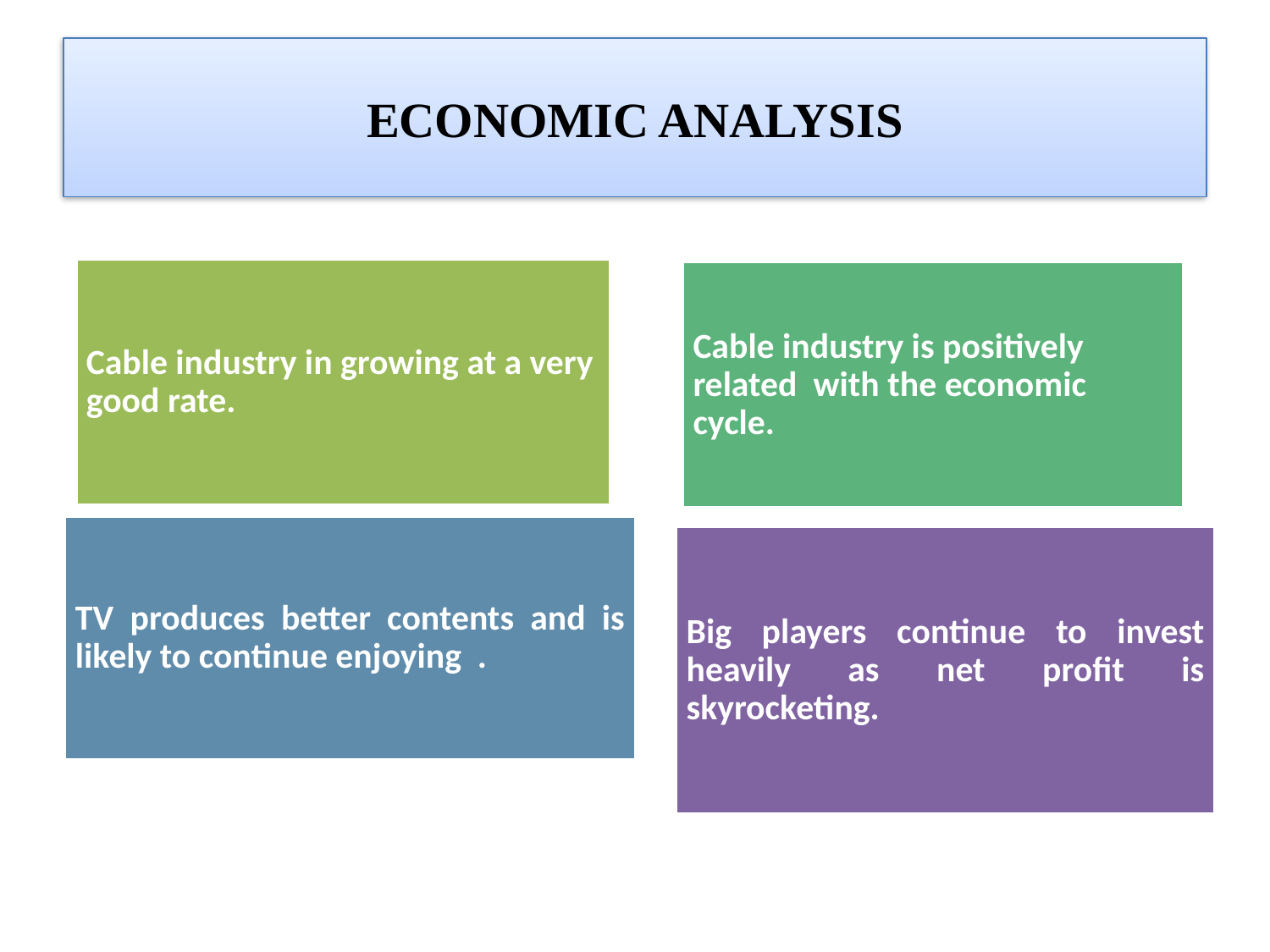

# ECONOMIC ANALYSIS
Cable industry in growing at a very good rate.
Cable industry is positively related  with the economic cycle.
TV produces better contents and is likely to continue enjoying  .
Big players continue to invest heavily as net profit is skyrocketing.